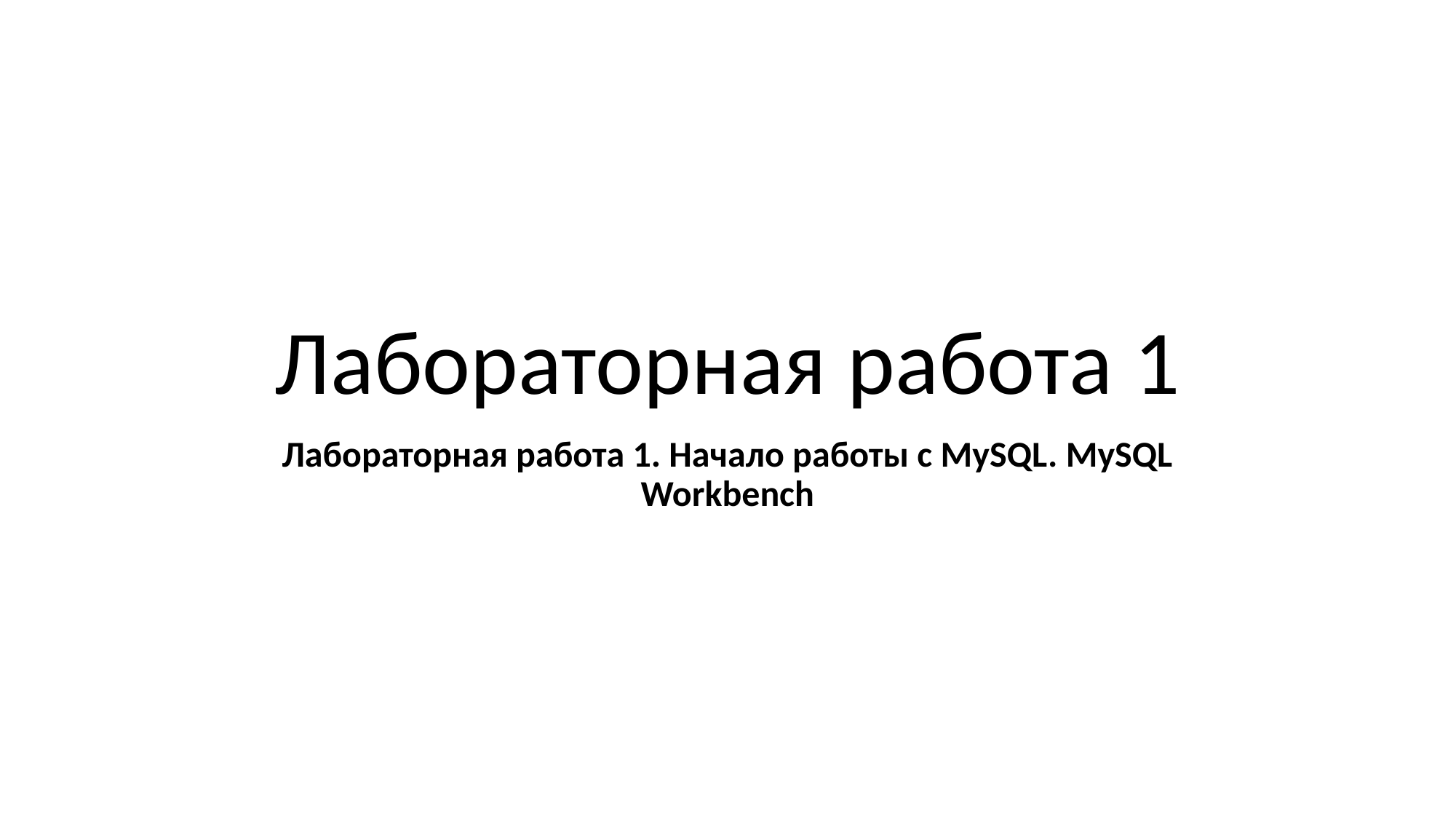

# Лабораторная работа 1
Лабораторная работа 1. Начало работы с MySQL. MySQL Workbench